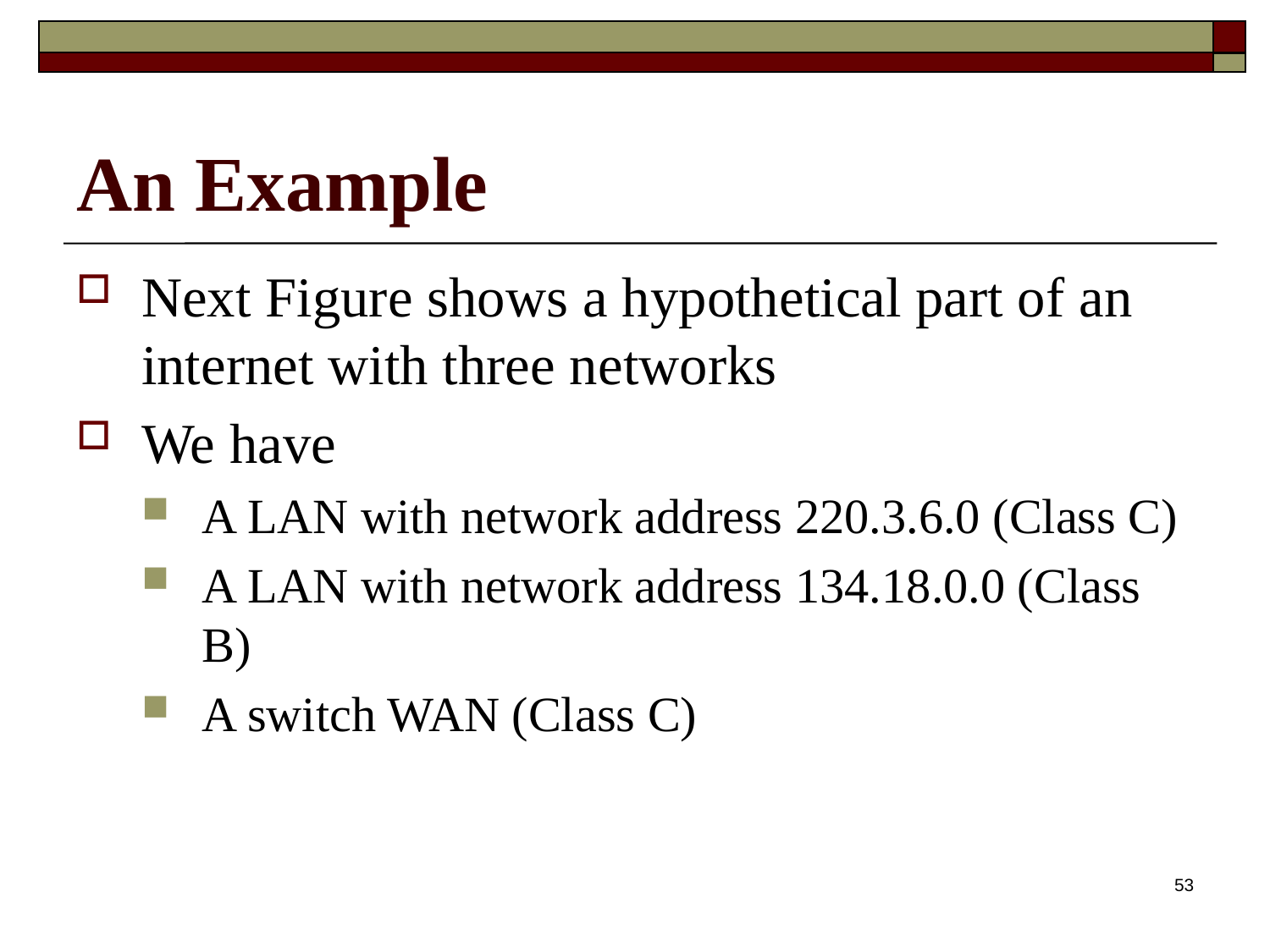

# An Example
Next Figure shows a hypothetical part of an internet with three networks
We have
A LAN with network address 220.3.6.0 (Class C)
A LAN with network address 134.18.0.0 (Class B)
A switch WAN (Class C)

53